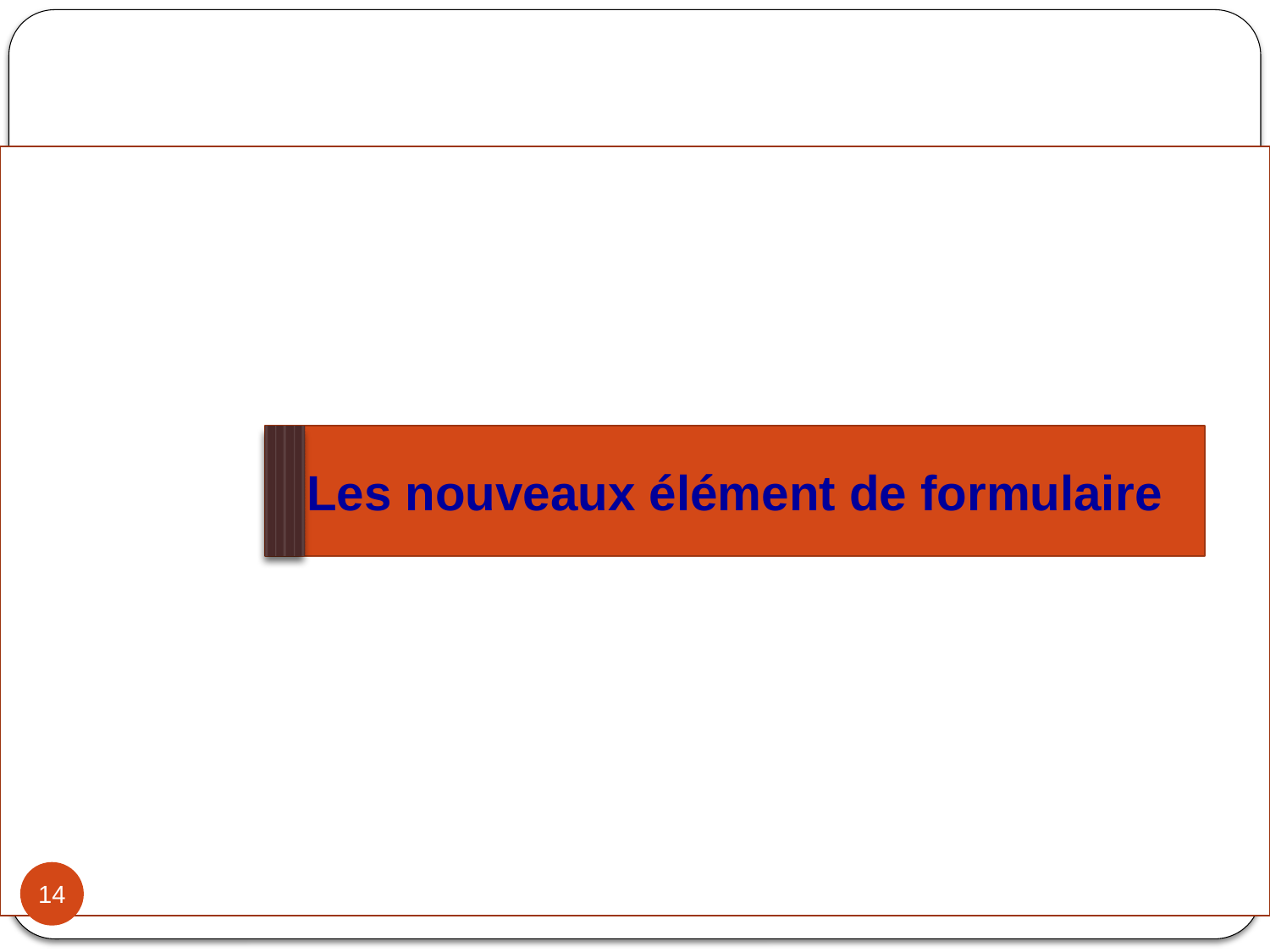

Les nouveaux élément de formulaire

UP WEB ESPRIT
14